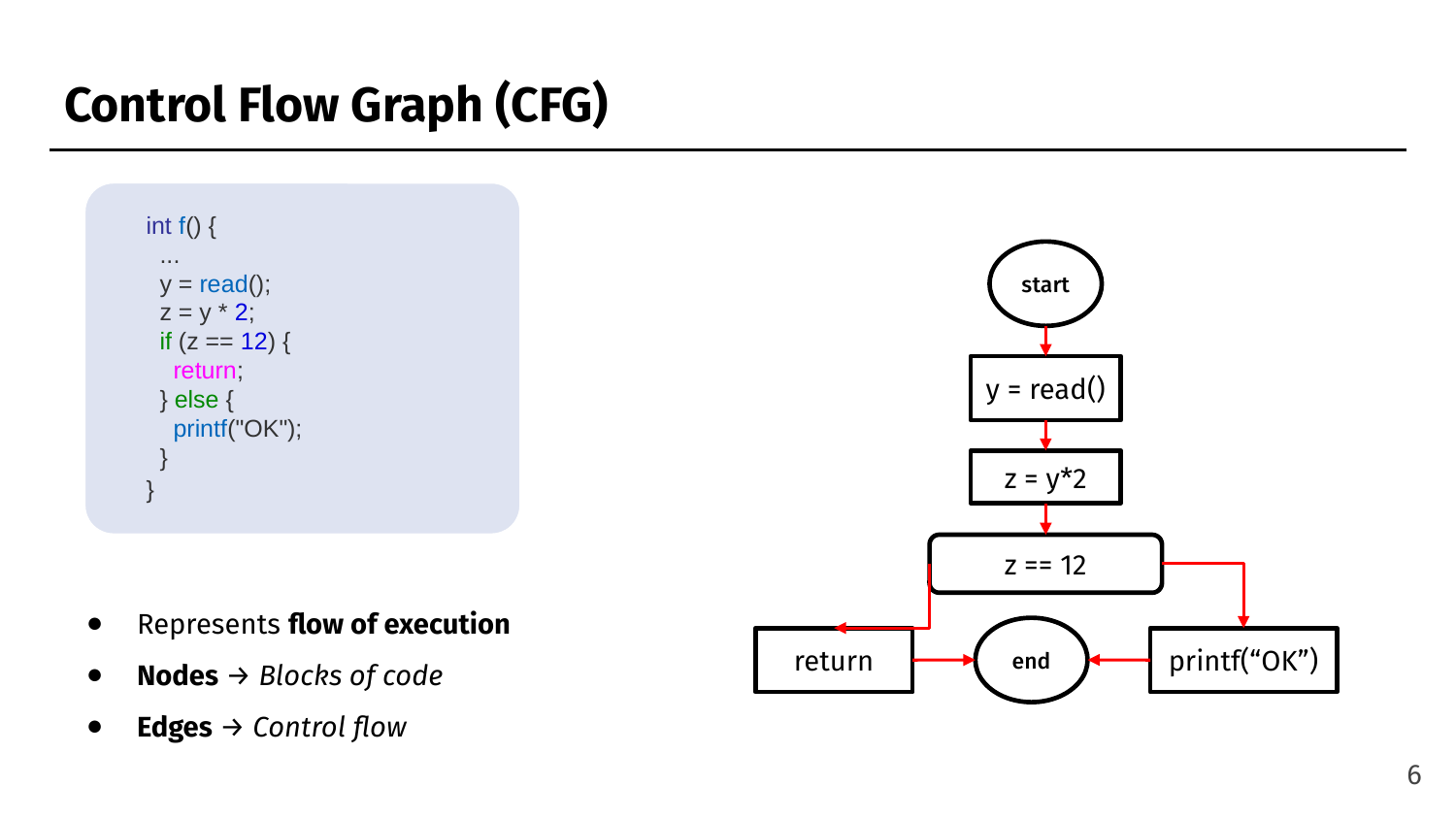

# Control Flow Graph (CFG)

int f() {
  ...
  y = read();
  z = y * 2;
  if (z == 12) {
    return;
  } else {
    printf("OK");
  }
}
start
y = read()
z = y*2
z == 12
end
return
printf(“OK”)
Represents flow of execution
Nodes → Blocks of code
Edges → Control flow
6